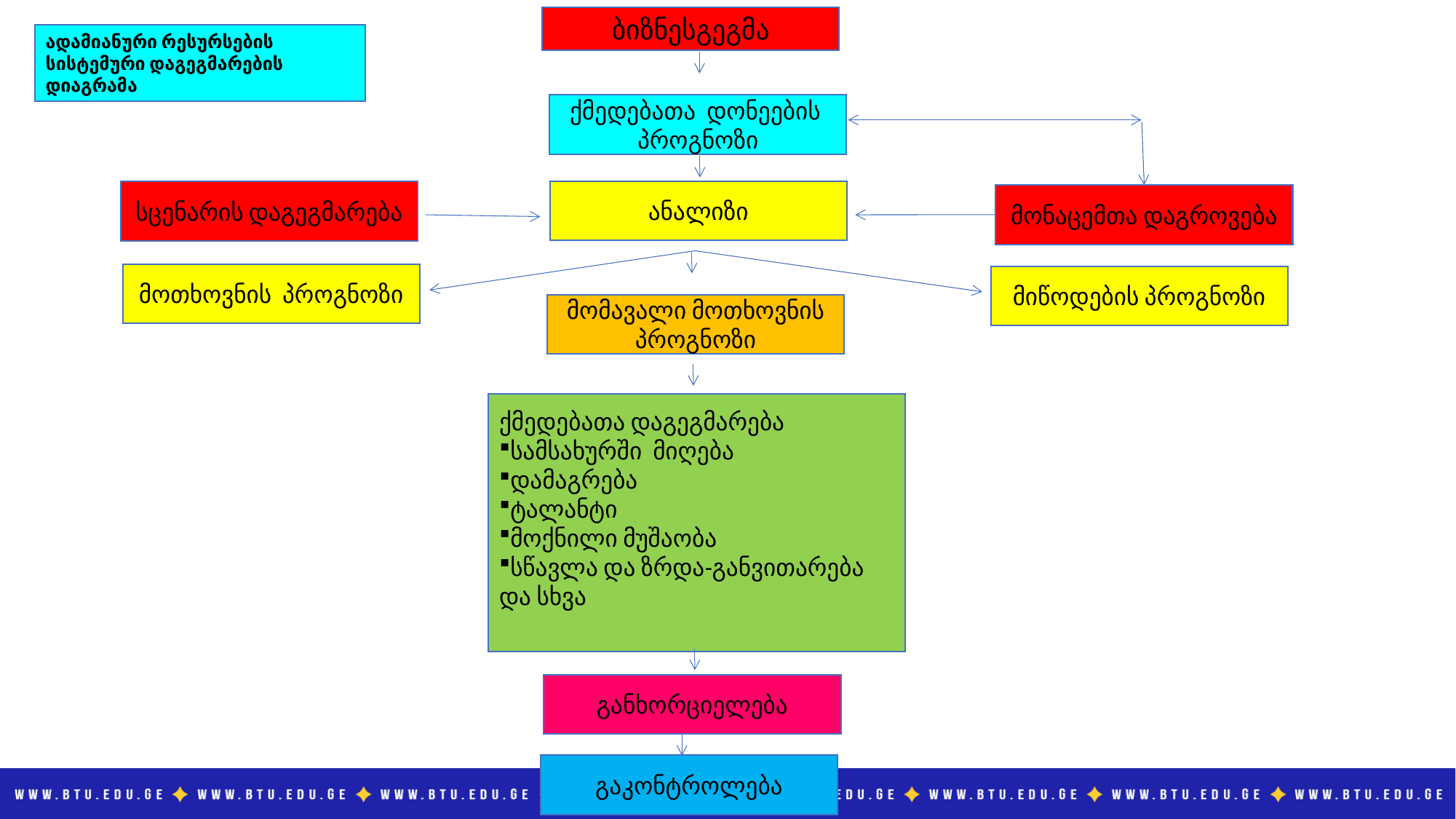

ბიზნესგეგმა
ადამიანური რესურსების სისტემური დაგეგმარების დიაგრამა
ქმედებათა  დონეების  პროგნოზი
ანალიზი
სცენარის დაგეგმარება
მონაცემთა დაგროვება
მოთხოვნის  პროგნოზი
მიწოდების პროგნოზი
მომავალი მოთხოვნის პროგნოზი
ქმედებათა დაგეგმარება
სამსახურში  მიღება
დამაგრება
ტალანტი
მოქნილი მუშაობა
სწავლა და ზრდა-განვითარება და სხვა

განხორციელება
გაკონტროლება